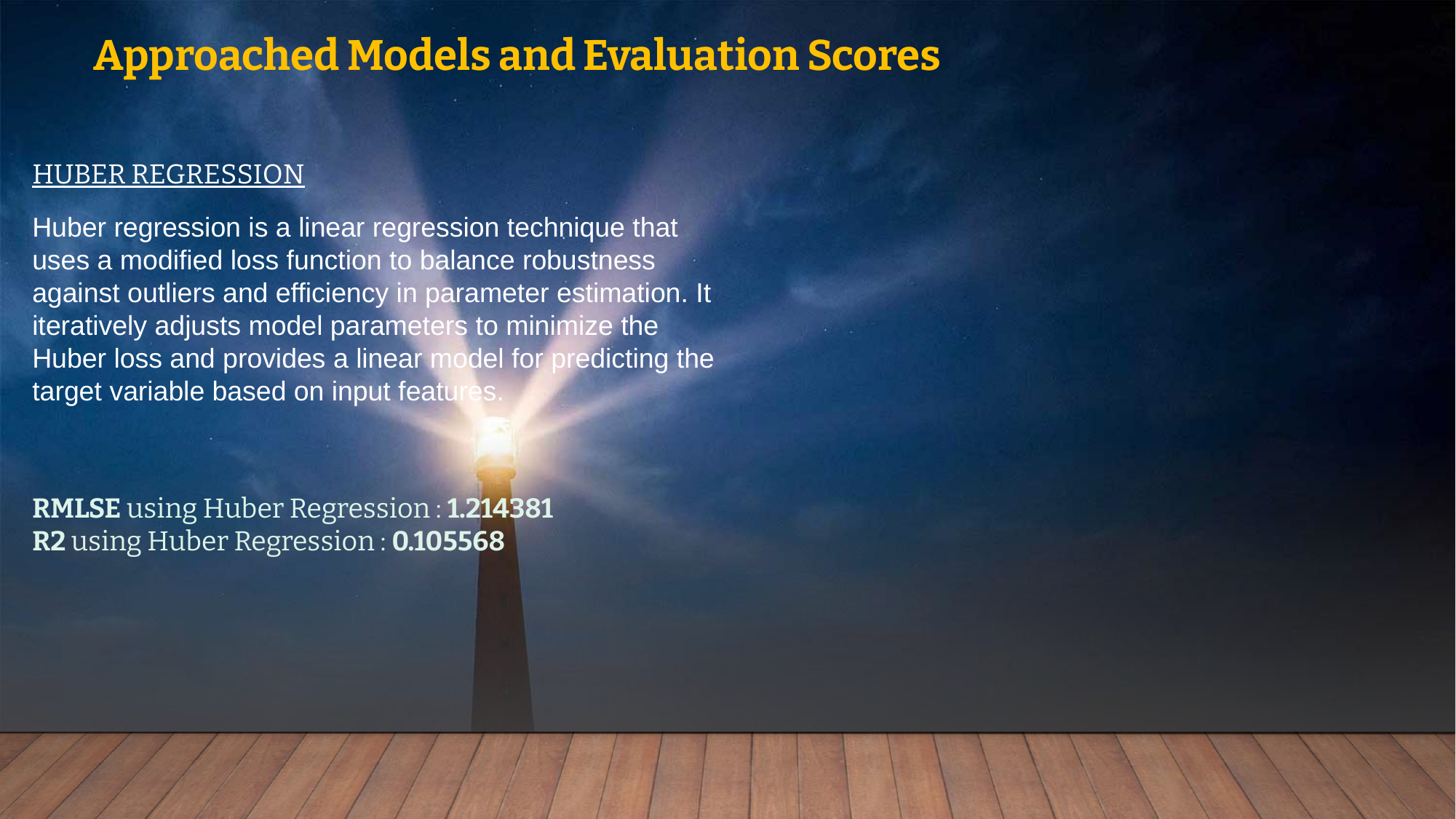

Approached Models and Evaluation Scores
HUBER REGRESSION
Huber regression is a linear regression technique that uses a modified loss function to balance robustness against outliers and efficiency in parameter estimation. It iteratively adjusts model parameters to minimize the Huber loss and provides a linear model for predicting the target variable based on input features.
RMLSE using Huber Regression : 1.214381
R2 using Huber Regression : 0.105568